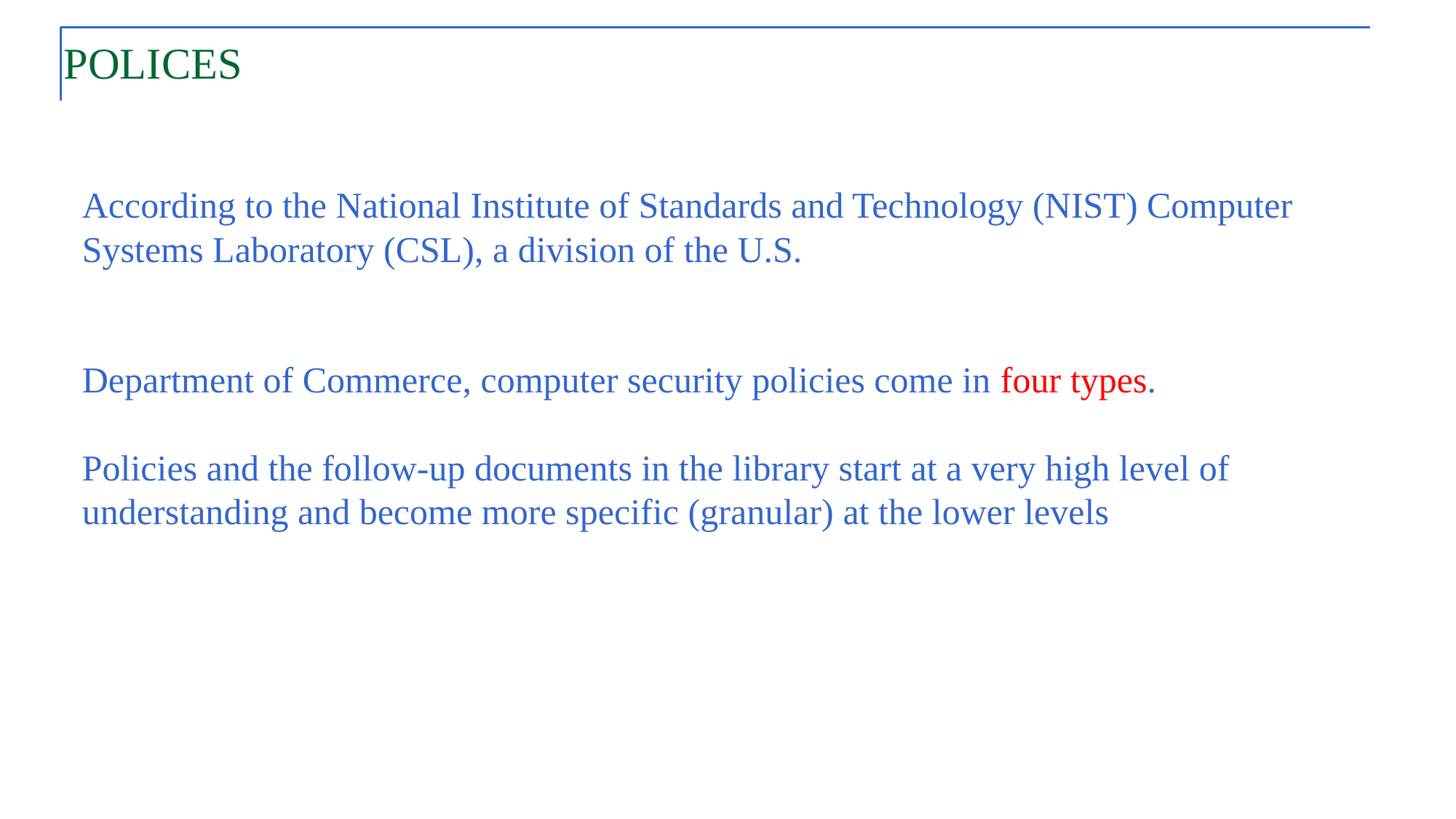

# POLICES
According to the National Institute of Standards and Technology (NIST) Computer Systems Laboratory (CSL), a division of the U.S.

Department of Commerce, computer security policies come in four types.

Policies and the follow-up documents in the library start at a very high level of understanding and become more specific (granular) at the lower levels